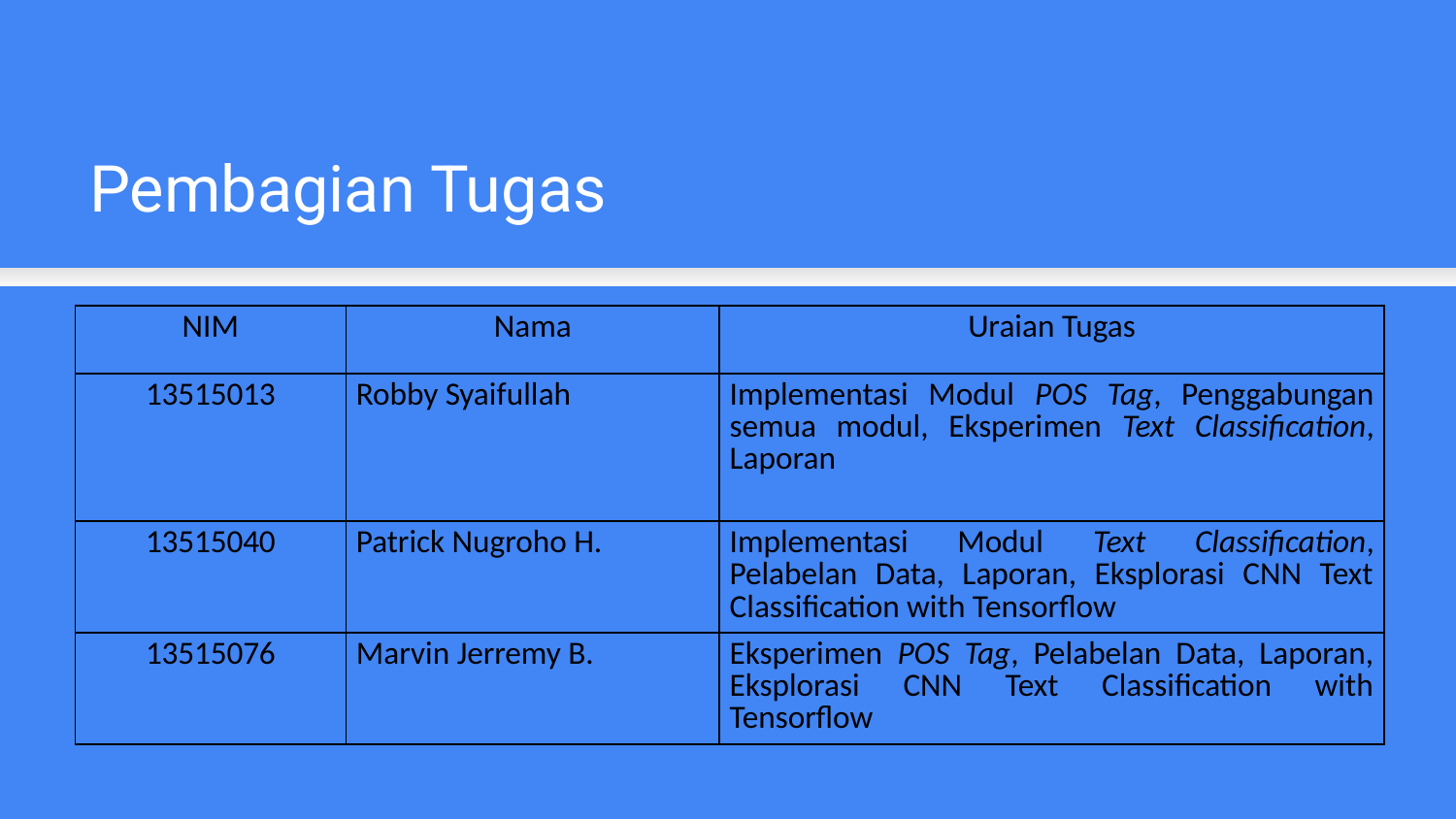

Pembagian Tugas

| NIM | Nama | Uraian Tugas |
| --- | --- | --- |
| 13515013 | Robby Syaifullah | Implementasi Modul POS Tag, Penggabungan semua modul, Eksperimen Text Classification, Laporan |
| 13515040 | Patrick Nugroho H. | Implementasi Modul Text Classification, Pelabelan Data, Laporan, Eksplorasi CNN Text Classification with Tensorflow |
| 13515076 | Marvin Jerremy B. | Eksperimen POS Tag, Pelabelan Data, Laporan, Eksplorasi CNN Text Classification with Tensorflow |